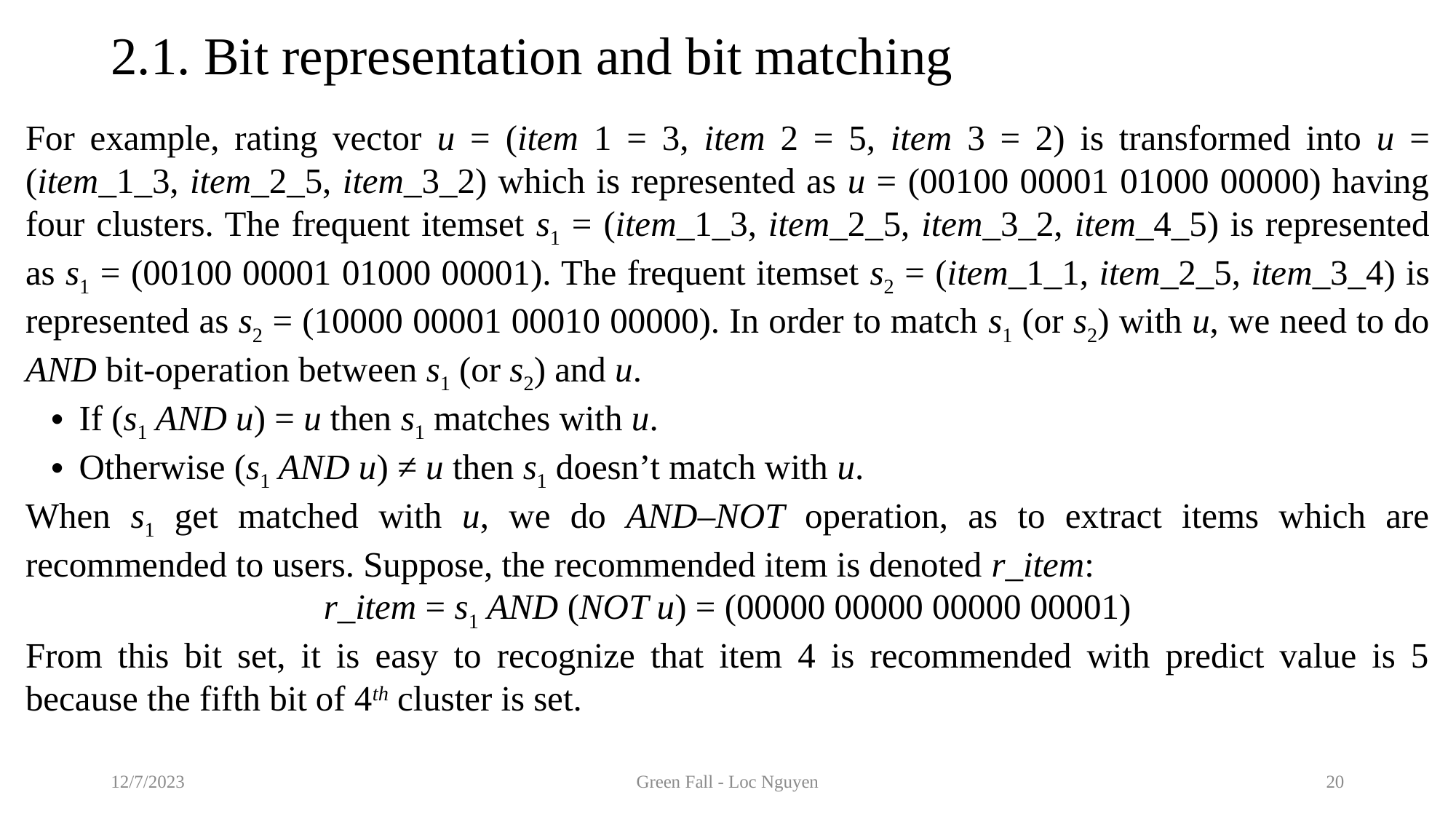

# 2.1. Bit representation and bit matching
For example, rating vector u = (item 1 = 3, item 2 = 5, item 3 = 2) is transformed into u = (item_1_3, item_2_5, item_3_2) which is represented as u = (00100 00001 01000 00000) having four clusters. The frequent itemset s1 = (item_1_3, item_2_5, item_3_2, item_4_5) is represented as s1 = (00100 00001 01000 00001). The frequent itemset s2 = (item_1_1, item_2_5, item_3_4) is represented as s2 = (10000 00001 00010 00000). In order to match s1 (or s2) with u, we need to do AND bit-operation between s1 (or s2) and u.
If (s1 AND u) = u then s1 matches with u.
Otherwise (s1 AND u) ≠ u then s1 doesn’t match with u.
When s1 get matched with u, we do AND–NOT operation, as to extract items which are recommended to users. Suppose, the recommended item is denoted r_item:
r_item = s1 AND (NOT u) = (00000 00000 00000 00001)
From this bit set, it is easy to recognize that item 4 is recommended with predict value is 5 because the fifth bit of 4th cluster is set.
12/7/2023
Green Fall - Loc Nguyen
20